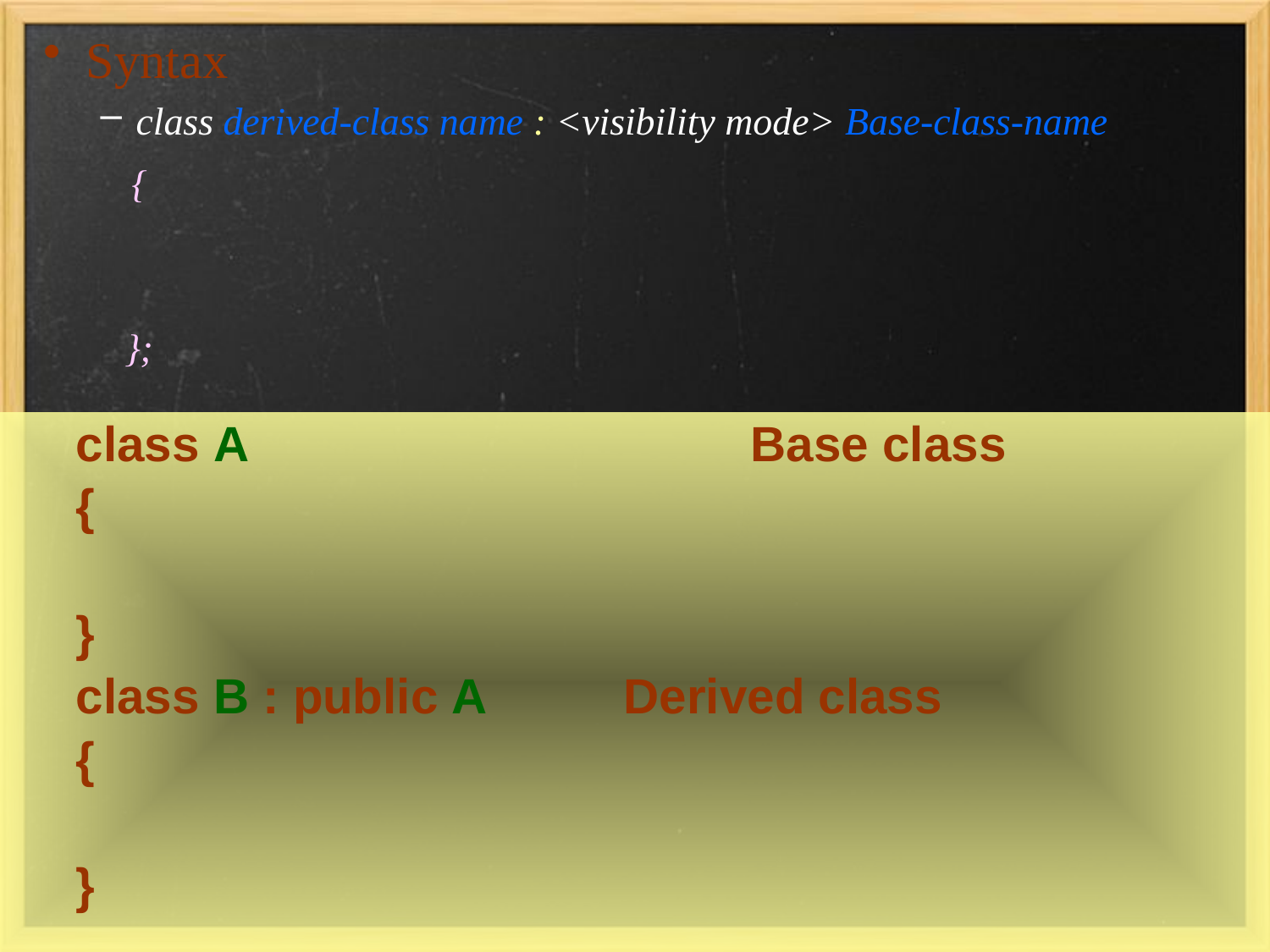

Syntax
class derived-class name : <visibility mode> Base-class-name
	    {

	    };
class A				Base class
{

}
class B : public A		Derived class
{

}